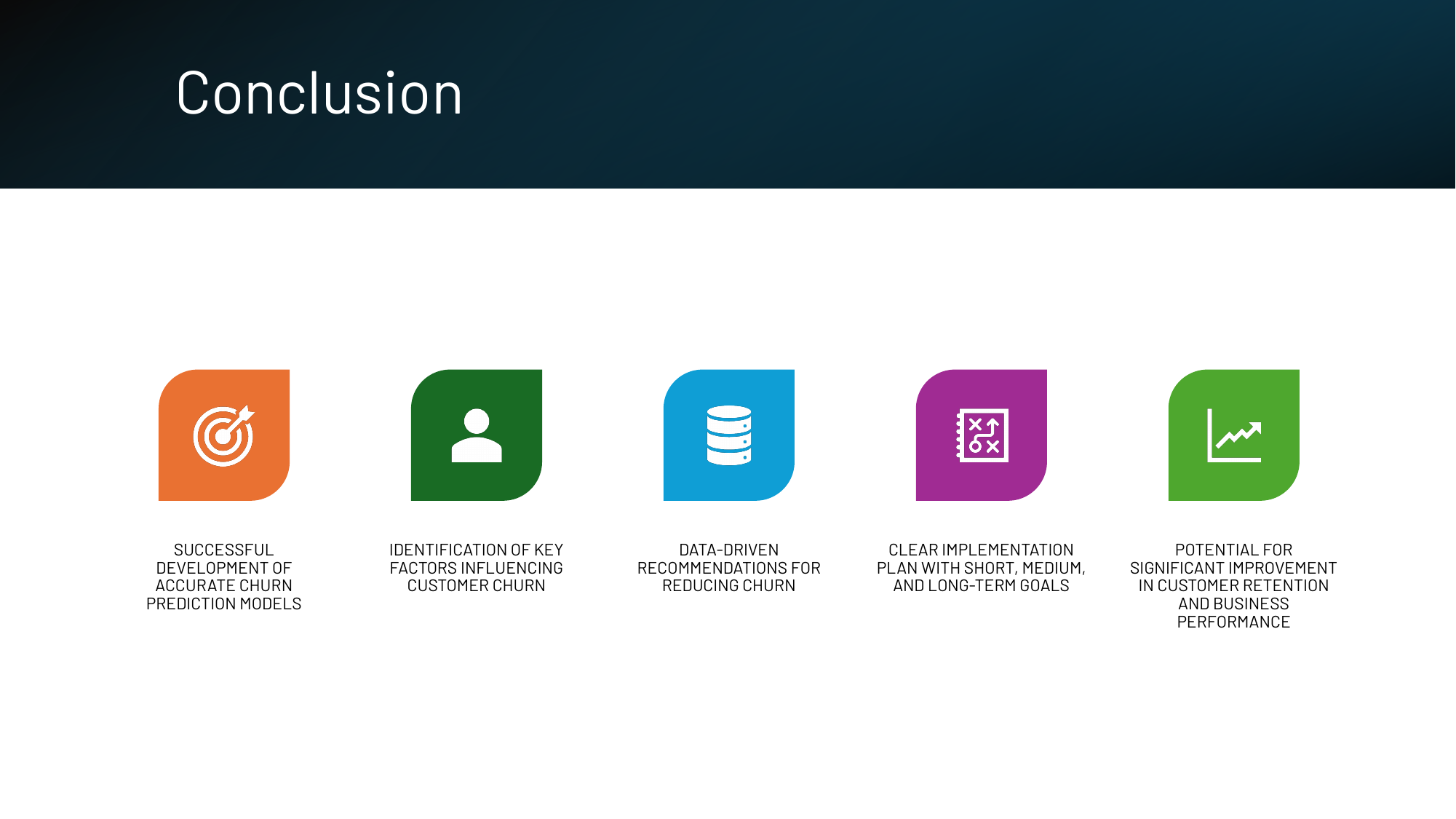

# Conclusion
Successful development of accurate churn prediction models
Identification of key factors influencing customer churn
Data-driven recommendations for reducing churn
Clear implementation plan with short, medium, and long-term goals
Potential for significant improvement in customer retention and business performance